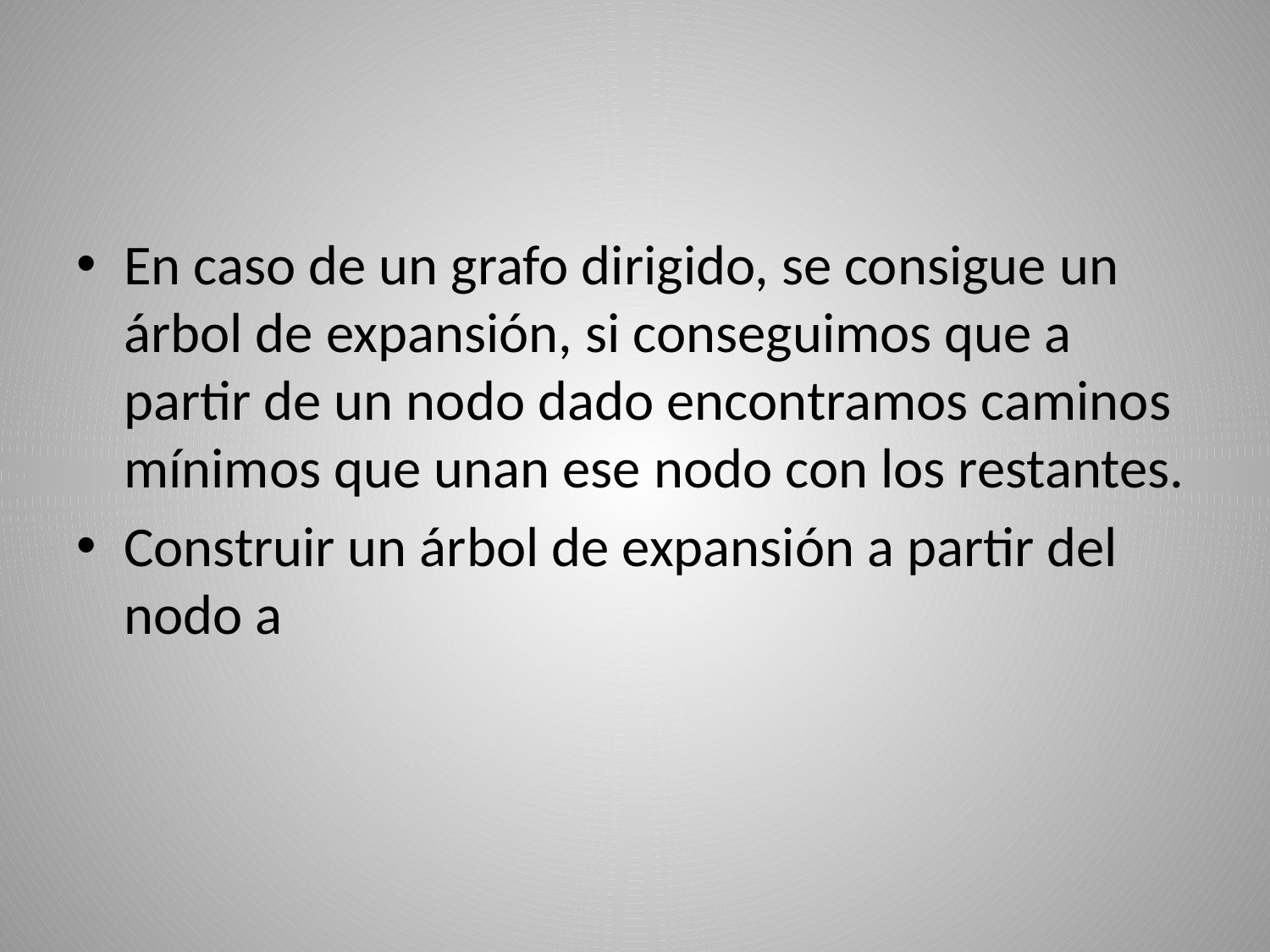

#
En caso de un grafo dirigido, se consigue un árbol de expansión, si conseguimos que a partir de un nodo dado encontramos caminos mínimos que unan ese nodo con los restantes.
Construir un árbol de expansión a partir del nodo a